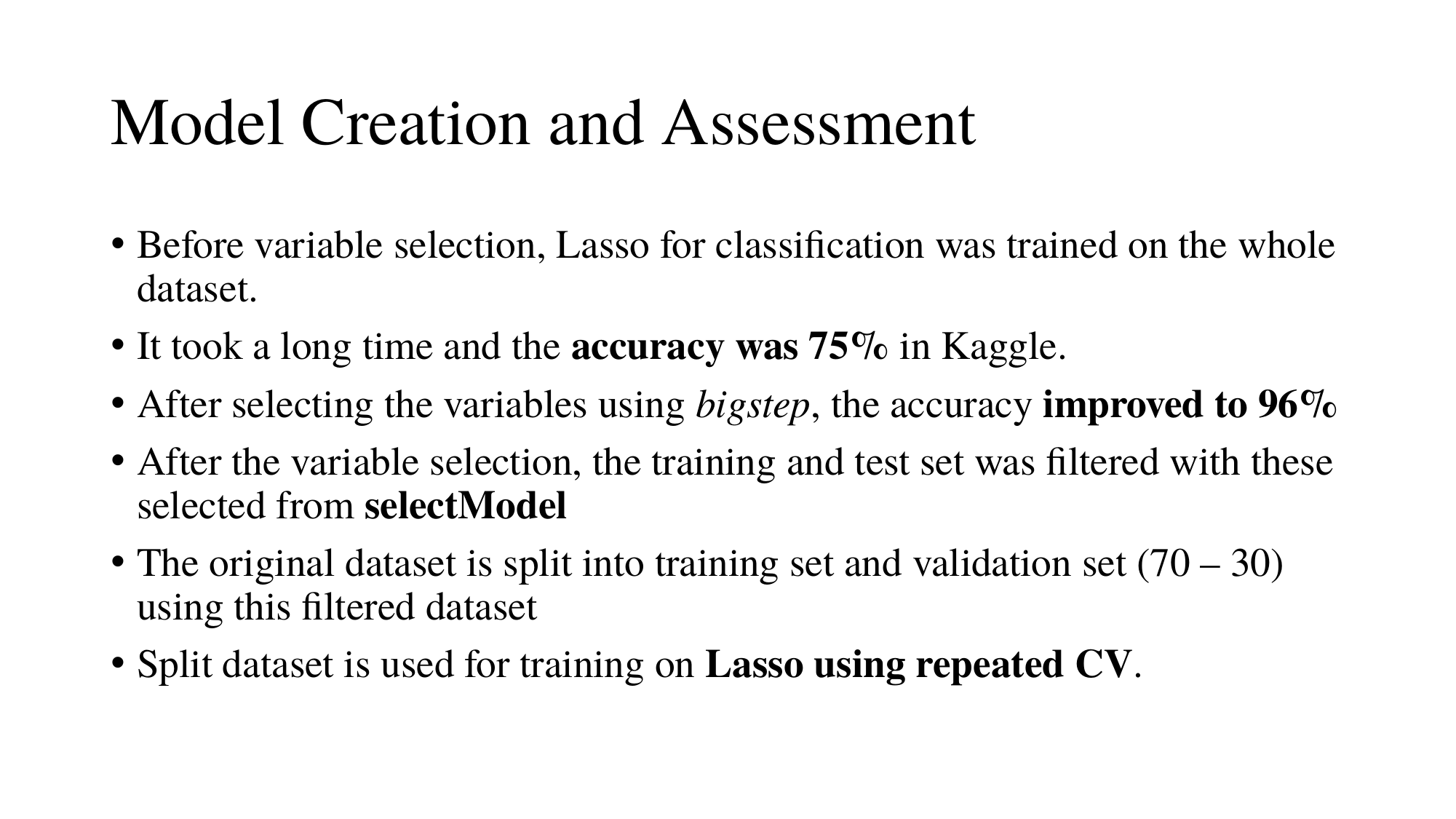

# Model Creation and Assessment
Before variable selection, Lasso for classification was trained on the whole dataset.
It took a long time and the accuracy was 75% in Kaggle.
After selecting the variables using bigstep, the accuracy improved to 96%
After the variable selection, the training and test set was filtered with these selected from selectModel
The original dataset is split into training set and validation set (70 – 30) using this filtered dataset
Split dataset is used for training on Lasso using repeated CV.